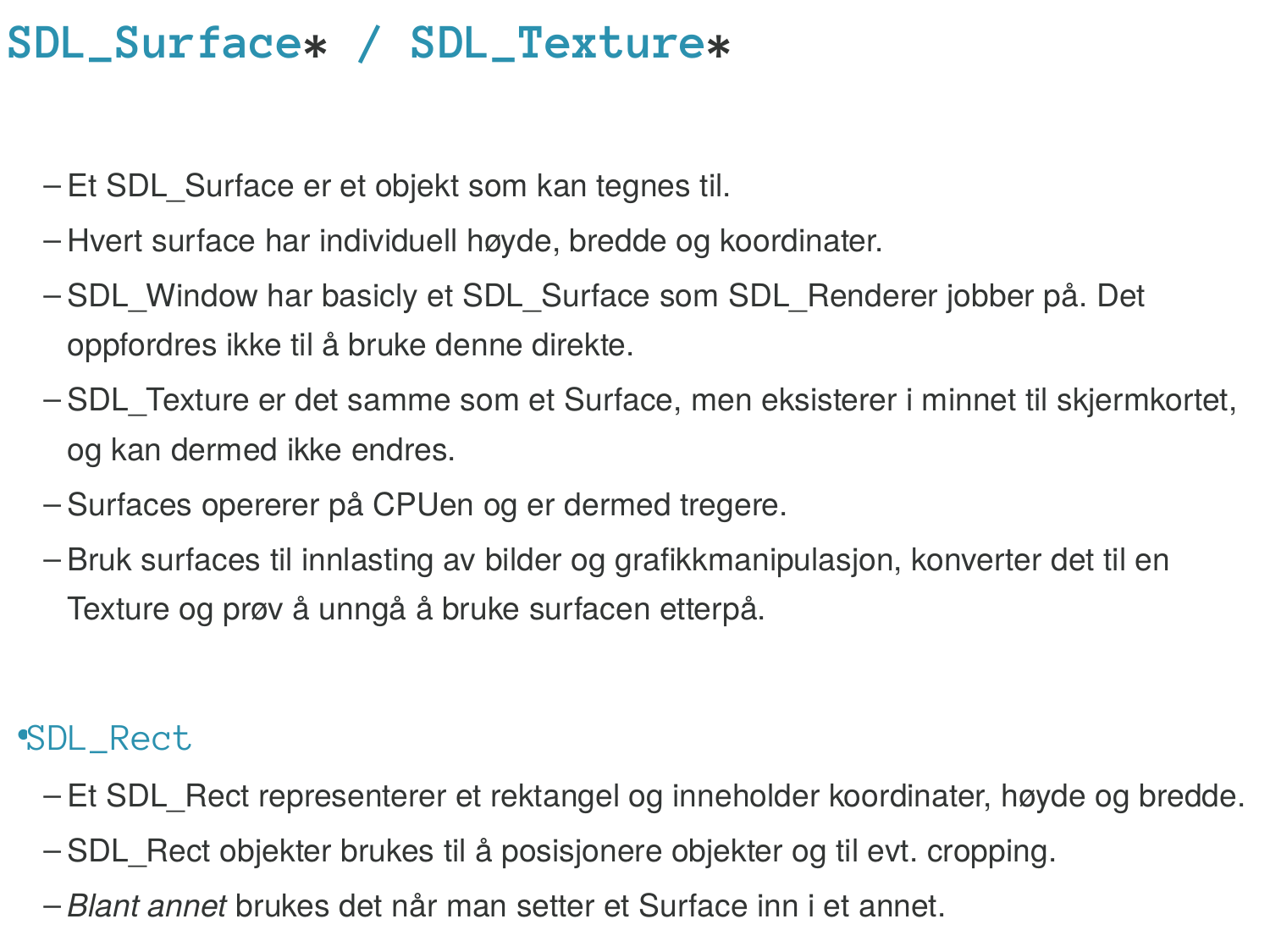

# SDL_Surface* / SDL_Texture*
Et SDL_Surface er et objekt som kan tegnes til.
Hvert surface har individuell høyde, bredde og koordinater.
SDL_Window har basicly et SDL_Surface som SDL_Renderer jobber på. Det oppfordres ikke til å bruke denne direkte.
SDL_Texture er det samme som et Surface, men eksisterer i minnet til skjermkortet, og kan dermed ikke endres.
Surfaces opererer på CPUen og er dermed tregere.
Bruk surfaces til innlasting av bilder og grafikkmanipulasjon, konverter det til en Texture og prøv å unngå å bruke surfacen etterpå.

SDL_Rect
Et SDL_Rect representerer et rektangel og inneholder koordinater, høyde og bredde.
SDL_Rect objekter brukes til å posisjonere objekter og til evt. cropping.
Blant annet brukes det når man setter et Surface inn i et annet.